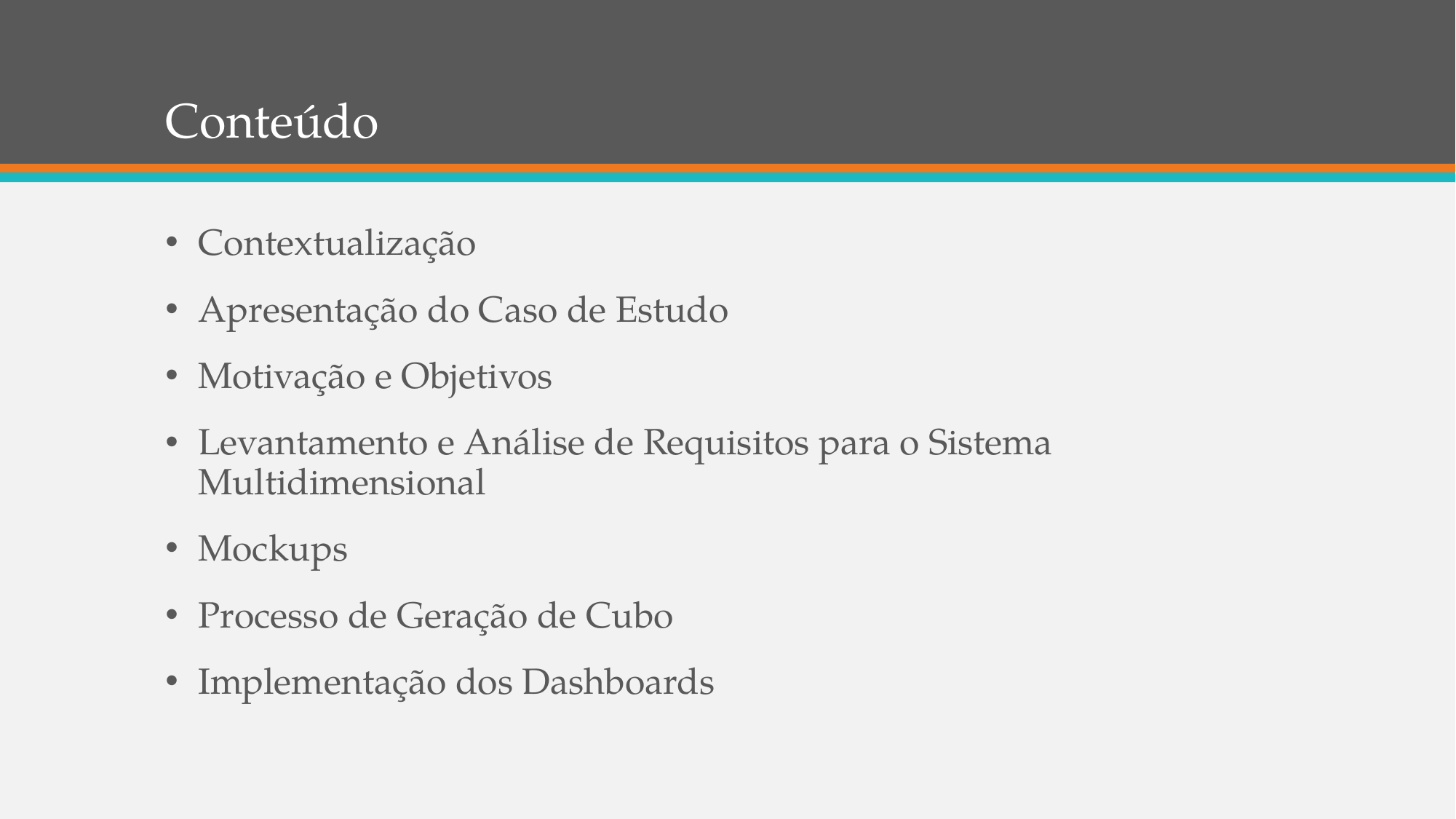

# Conteúdo
Contextualização
Apresentação do Caso de Estudo
Motivação e Objetivos
Levantamento e Análise de Requisitos para o Sistema Multidimensional
Mockups
Processo de Geração de Cubo
Implementação dos Dashboards